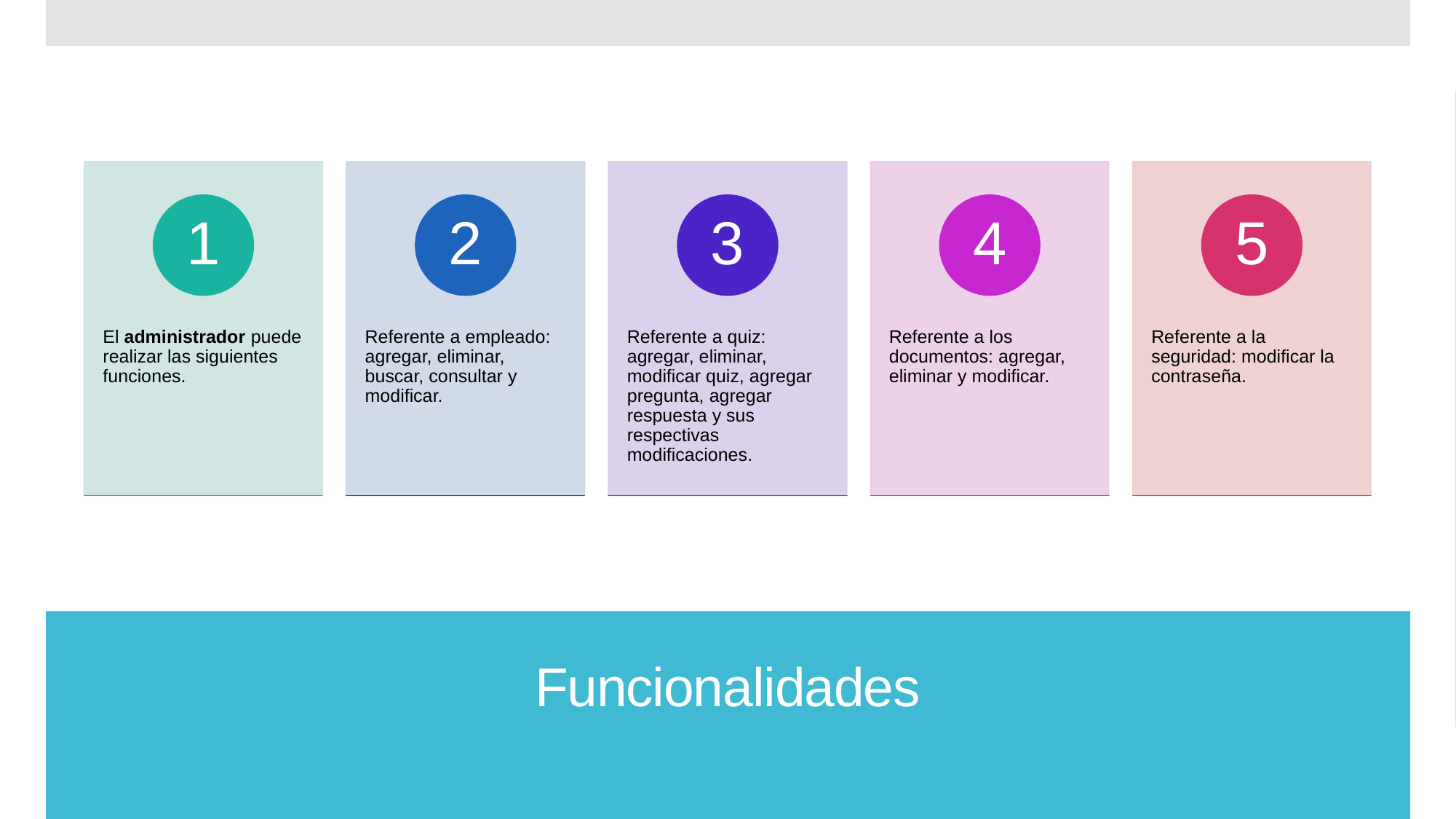

El administrador puede realizar las siguientes funciones.
1
Referente a empleado: agregar, eliminar, buscar, consultar y modificar.
2
Referente a quiz: agregar, eliminar, modificar quiz, agregar pregunta, agregar respuesta y sus respectivas modificaciones.
3
Referente a los documentos: agregar, eliminar y modificar.
4
Referente a la seguridad: modificar la contraseña.
5
# Funcionalidades